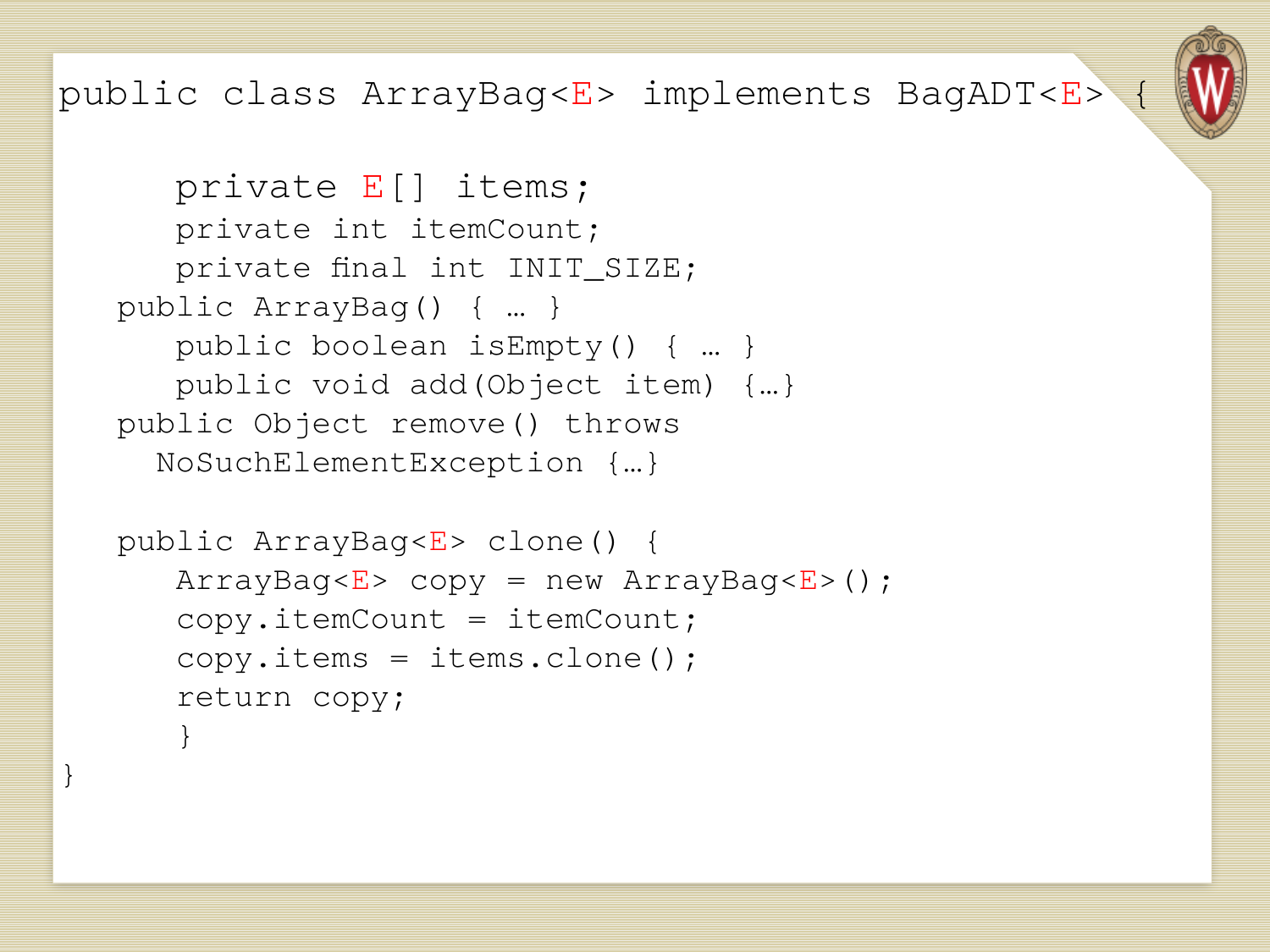

# public class ArrayBag<E> implements BagADT<E> { private E[] items; private int itemCount; private final int INIT_SIZE; public ArrayBag() { … } public boolean isEmpty() { … } public void add(Object item) {…} public Object remove() throws NoSuchElementException {…} public ArrayBag<E> clone() { ArrayBag<E> copy = new ArrayBag<E>(); copy.itemCount = itemCount; copy.items = items.clone(); return copy; } }